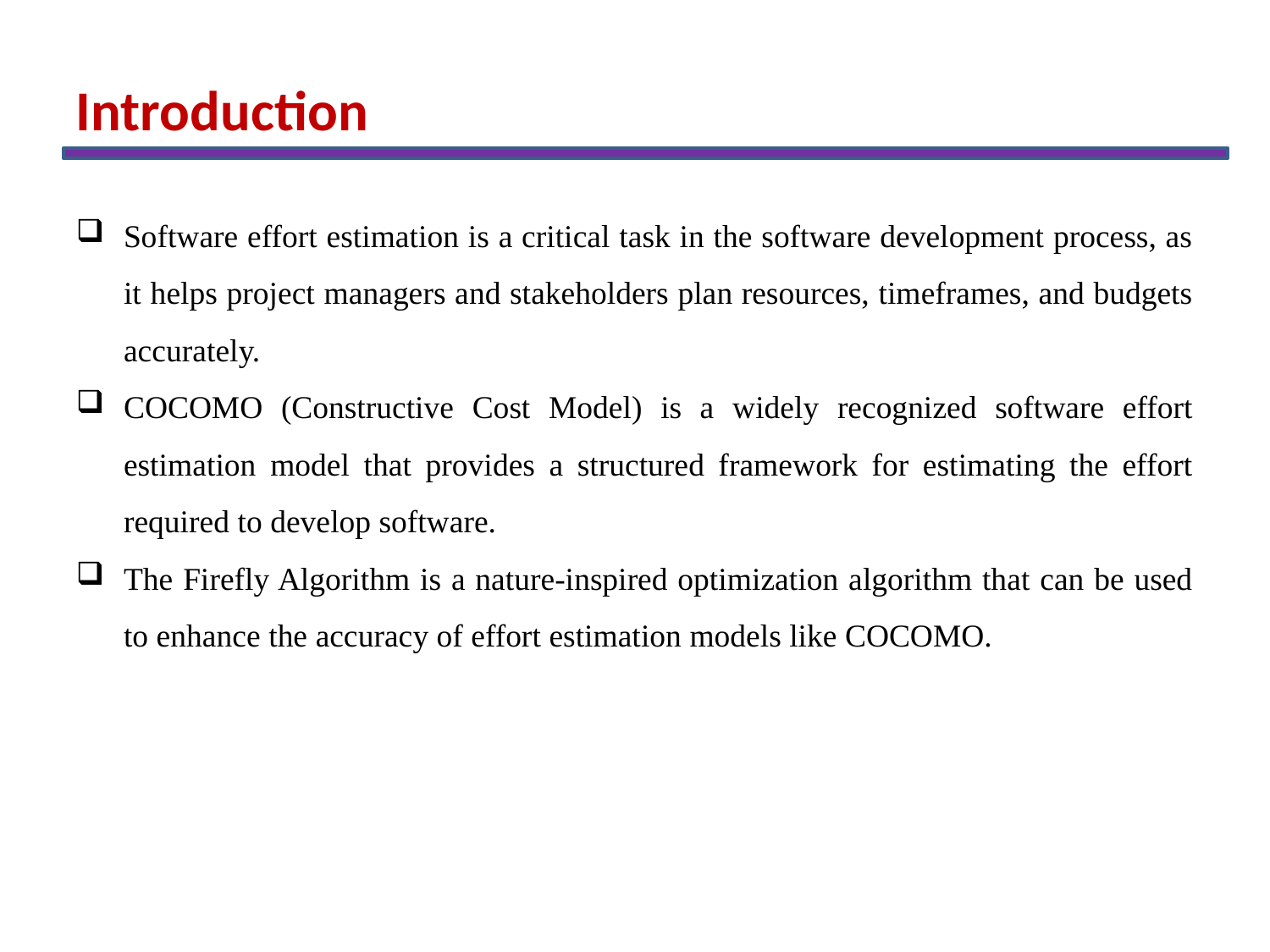

Introduction

Software effort estimation is a critical task in the software development process, as it helps project managers and stakeholders plan resources, timeframes, and budgets accurately.
COCOMO (Constructive Cost Model) is a widely recognized software effort estimation model that provides a structured framework for estimating the effort required to develop software.
The Firefly Algorithm is a nature-inspired optimization algorithm that can be used to enhance the accuracy of effort estimation models like COCOMO.